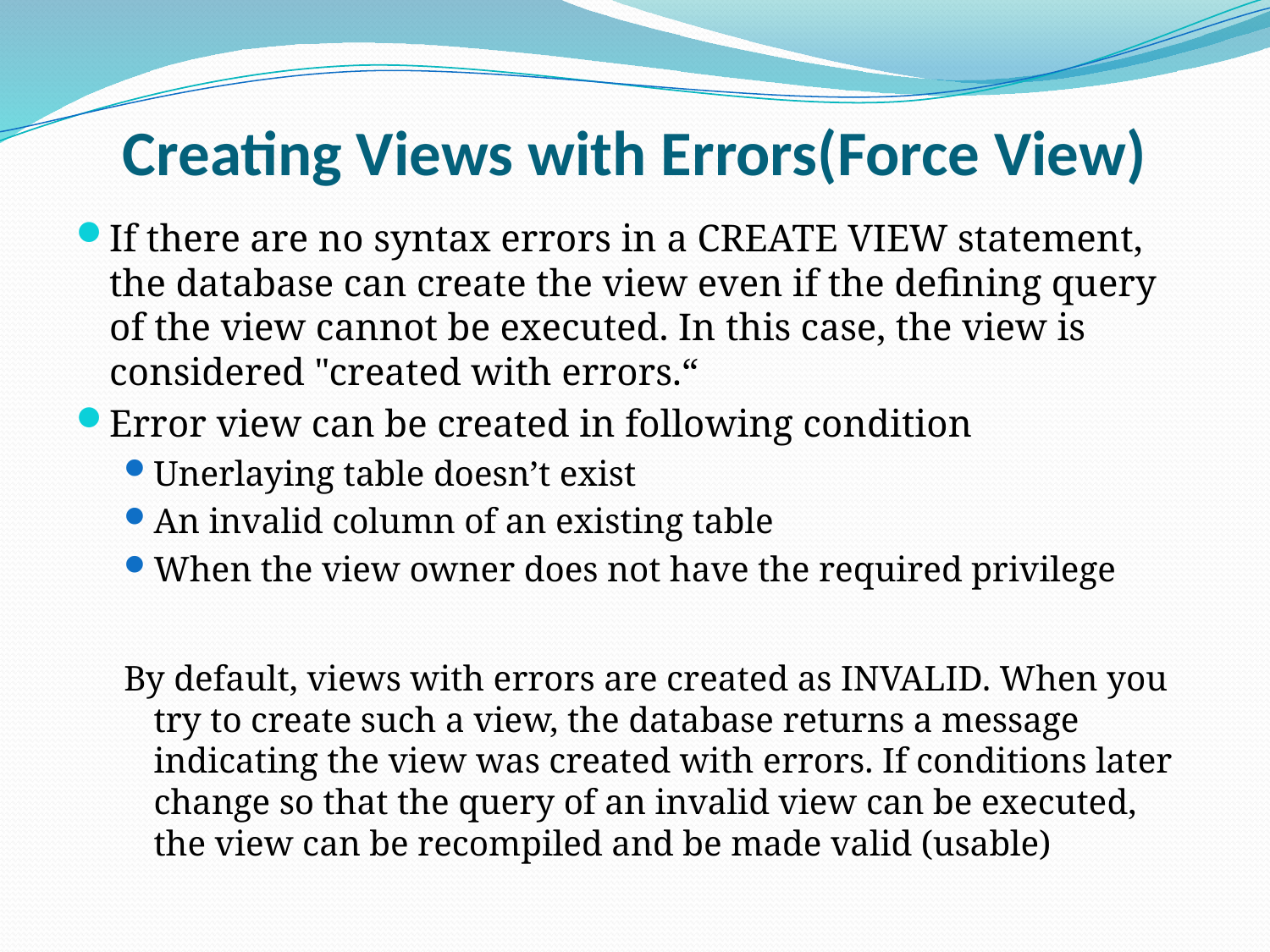

# Creating Views with Errors(Force View)
If there are no syntax errors in a CREATE VIEW statement, the database can create the view even if the defining query of the view cannot be executed. In this case, the view is considered "created with errors.“
Error view can be created in following condition
Unerlaying table doesn’t exist
An invalid column of an existing table
When the view owner does not have the required privilege

By default, views with errors are created as INVALID. When you try to create such a view, the database returns a message indicating the view was created with errors. If conditions later change so that the query of an invalid view can be executed, the view can be recompiled and be made valid (usable)